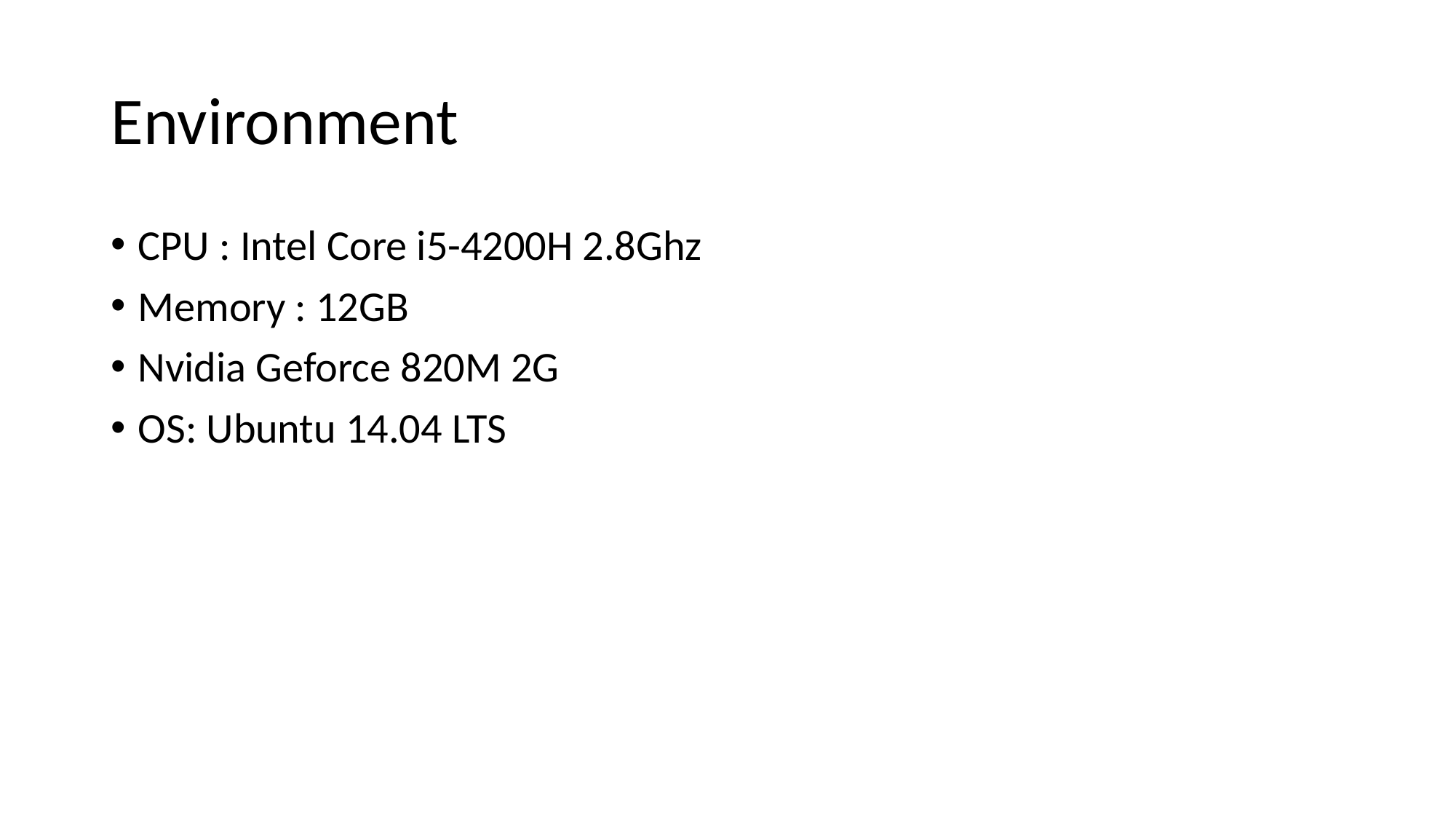

# Environment
CPU : Intel Core i5-4200H 2.8Ghz
Memory : 12GB
Nvidia Geforce 820M 2G
OS: Ubuntu 14.04 LTS